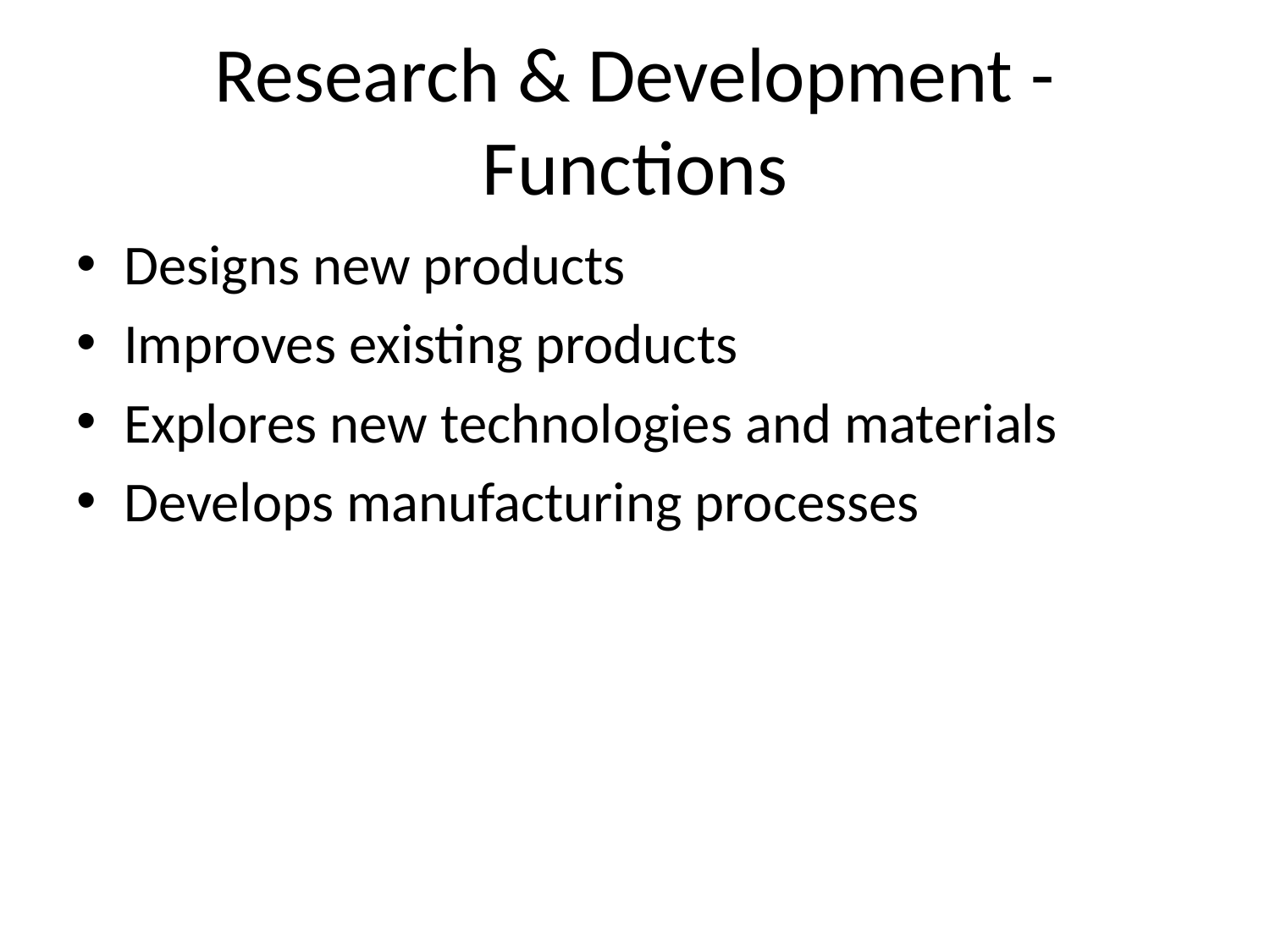

# Research & Development - Functions
Designs new products
Improves existing products
Explores new technologies and materials
Develops manufacturing processes